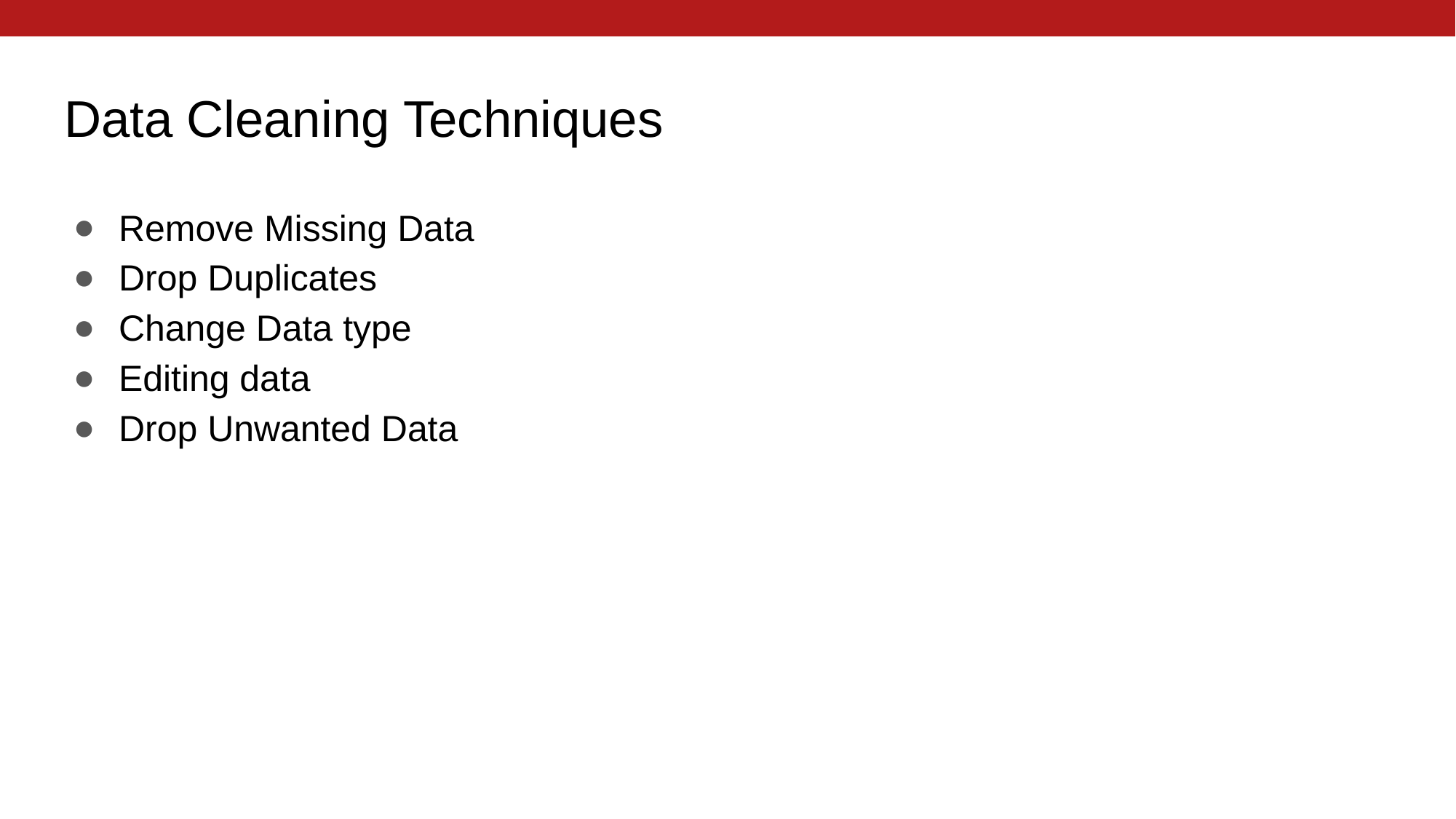

# Data Cleaning Techniques
Remove Missing Data
Drop Duplicates
Change Data type
Editing data
Drop Unwanted Data